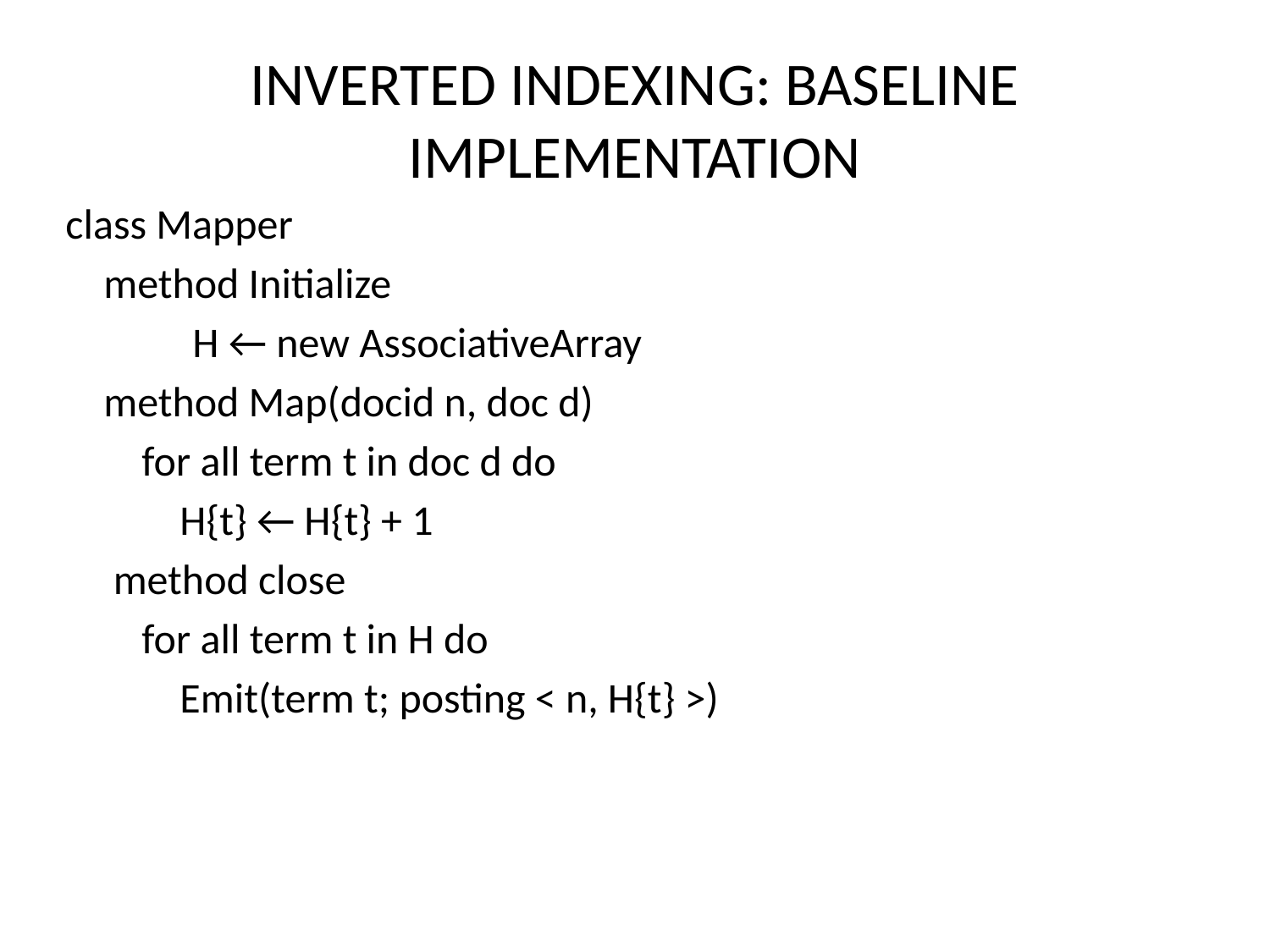

# INVERTED INDEXING: BASELINE IMPLEMENTATION
class Mapper
    method Initialize
	H ← new AssociativeArray
    method Map(docid n, doc d)
        for all term t in doc d do
            H{t} ← H{t} + 1
     method close
        for all term t in H do
            Emit(term t; posting < n, H{t} >)